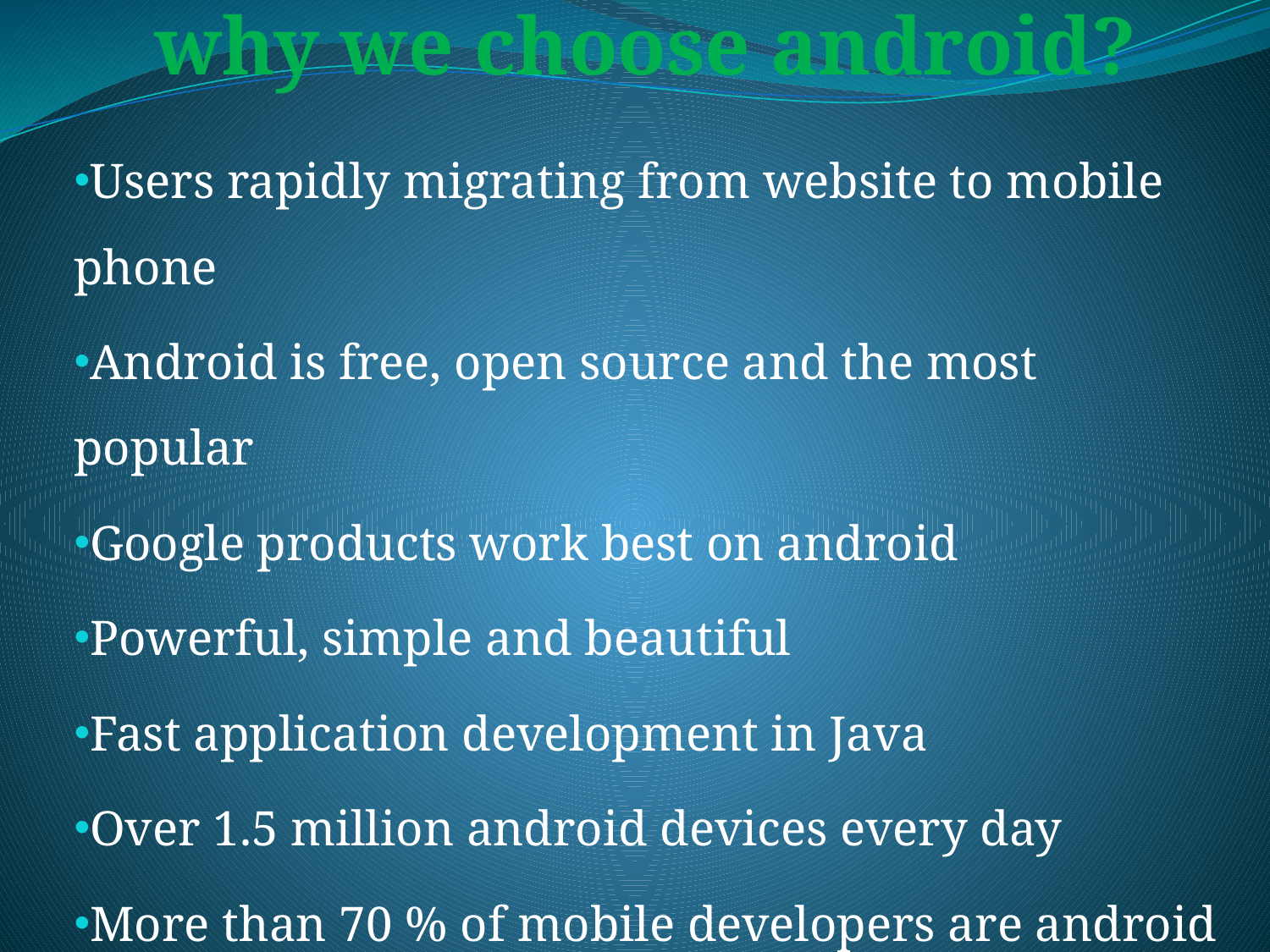

why we choose android?
Users rapidly migrating from website to mobile phone
Android is free, open source and the most popular
Google products work best on android
Powerful, simple and beautiful
Fast application development in Java
Over 1.5 million android devices every day
More than 70 % of mobile developers are android  developers